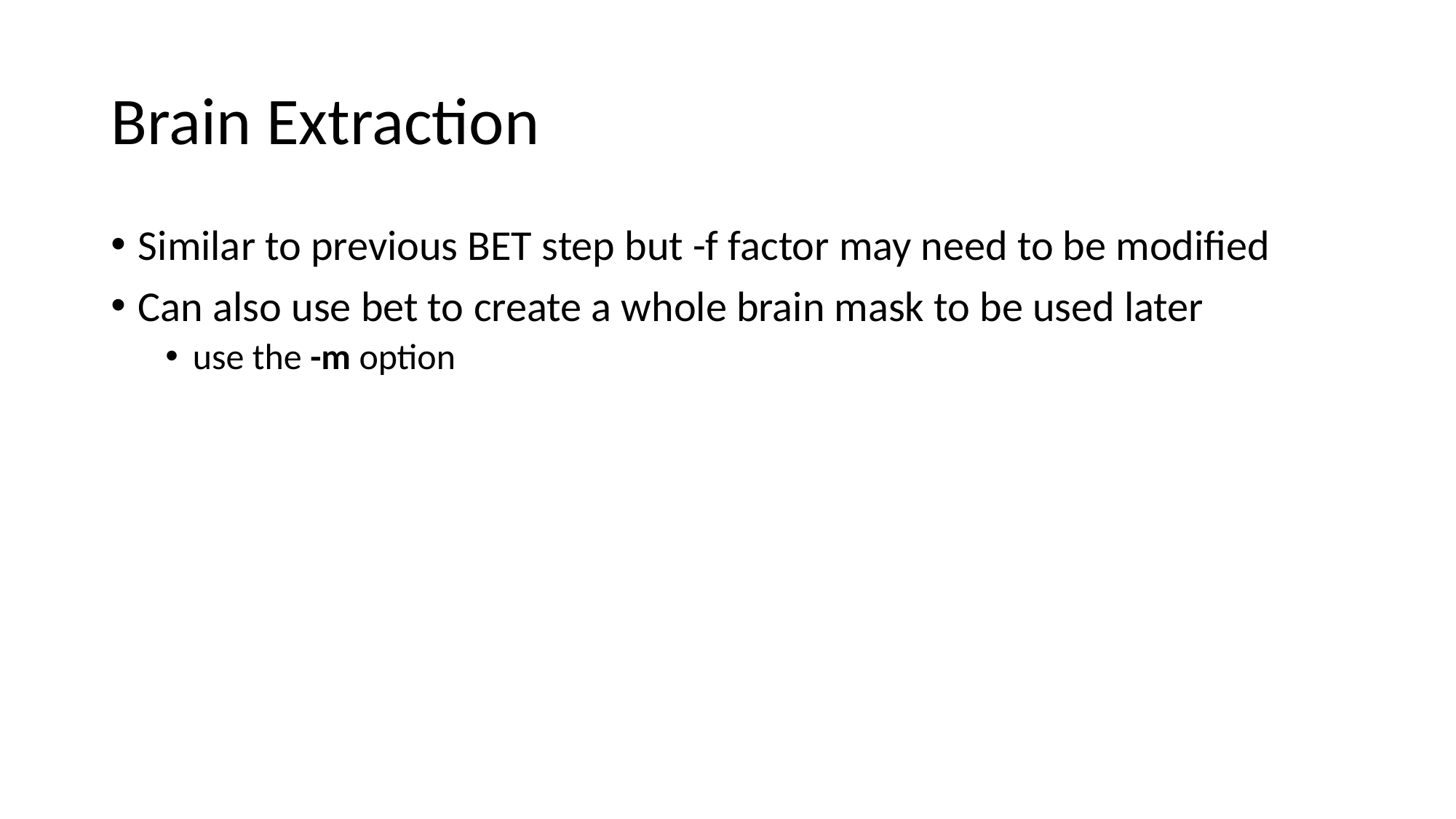

# Brain Extraction
Similar to previous BET step but -f factor may need to be modified
Can also use bet to create a whole brain mask to be used later
use the -m option